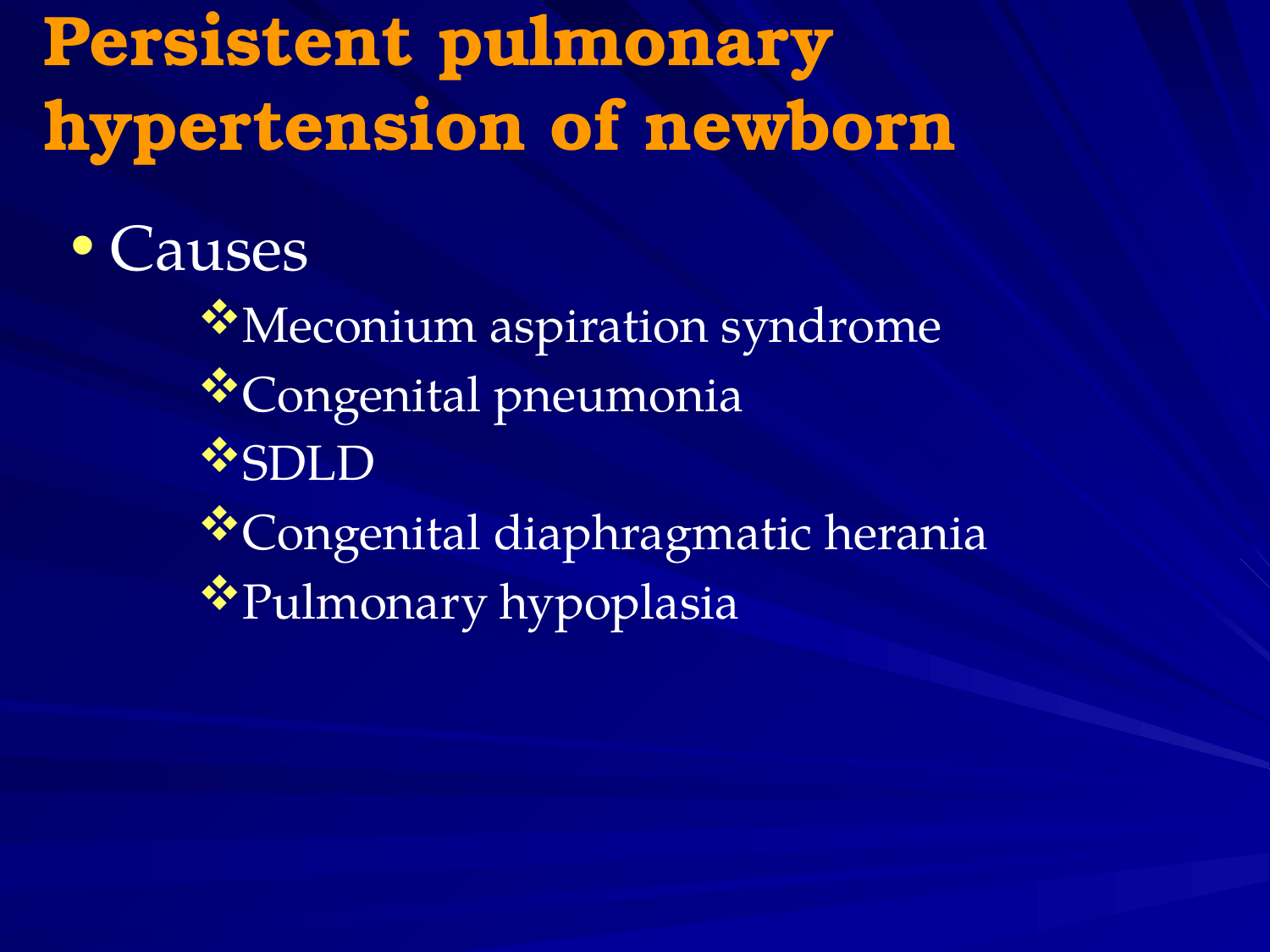

# Persistent pulmonary hypertension of newborn
Causes
Meconium aspiration syndrome
Congenital pneumonia
SDLD
Congenital diaphragmatic herania
Pulmonary hypoplasia